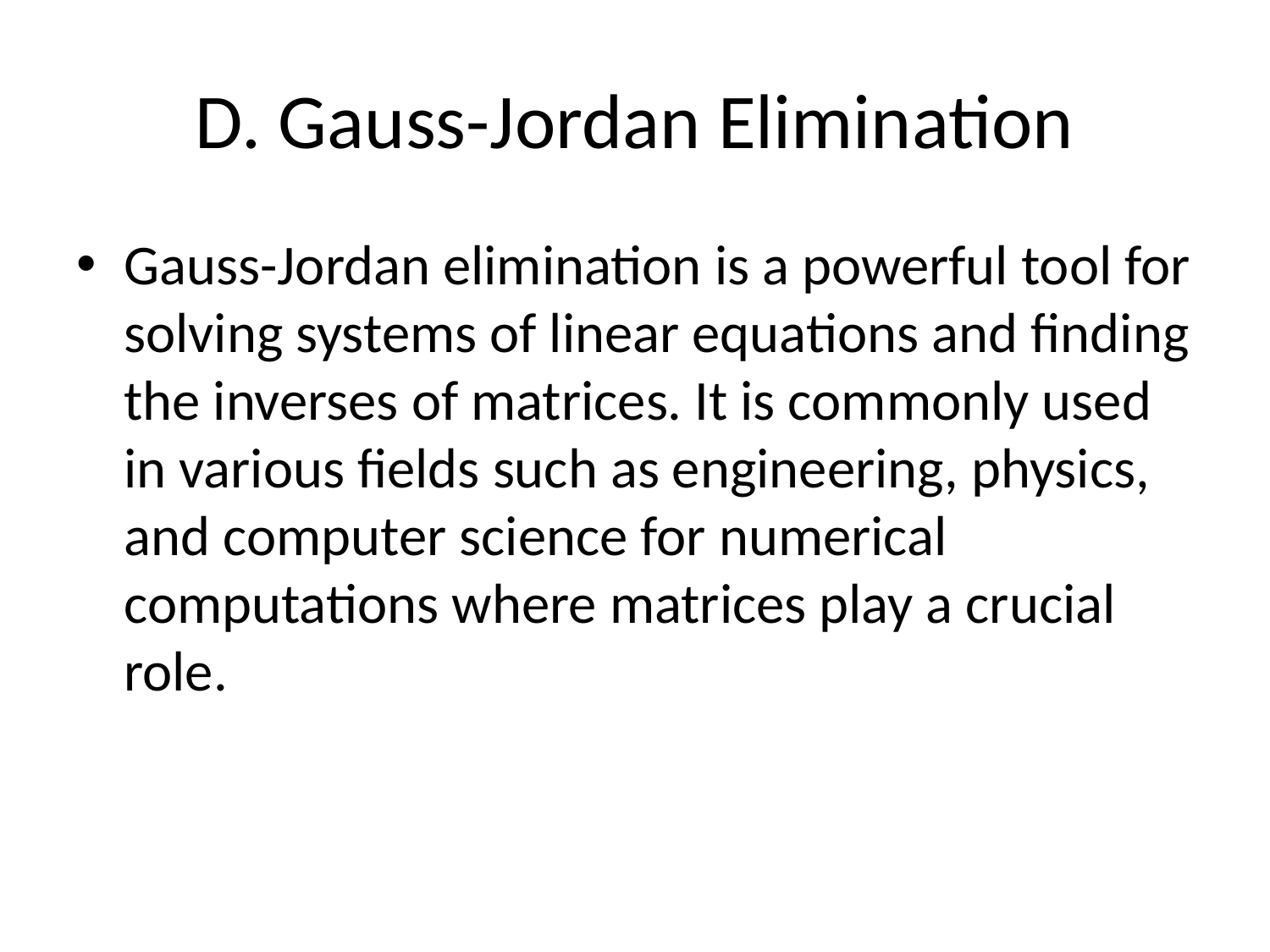

# D. Gauss-Jordan Elimination
Gauss-Jordan elimination is a powerful tool for solving systems of linear equations and finding the inverses of matrices. It is commonly used in various fields such as engineering, physics, and computer science for numerical computations where matrices play a crucial role.